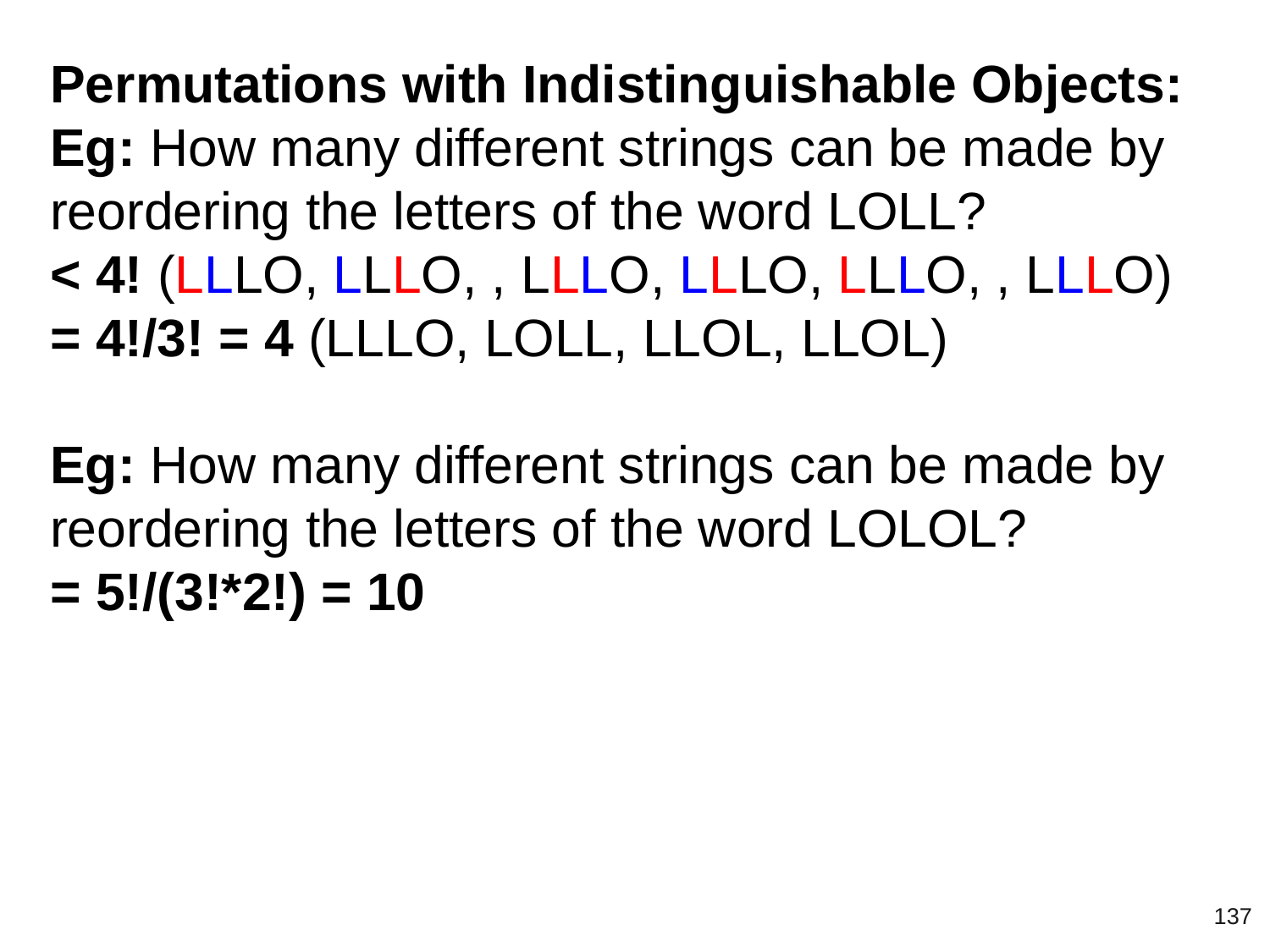

Permutations with Indistinguishable Objects:
Eg: How many different strings can be made by reordering the letters of the word LOLL?
< 4! (LLLO, LLLO, , LLLO, LLLO, LLLO, , LLLO)
= 4!/3! = 4 (LLLO, LOLL, LLOL, LLOL)

Eg: How many different strings can be made by reordering the letters of the word LOLOL?
= 5!/(3!*2!) = 10

137